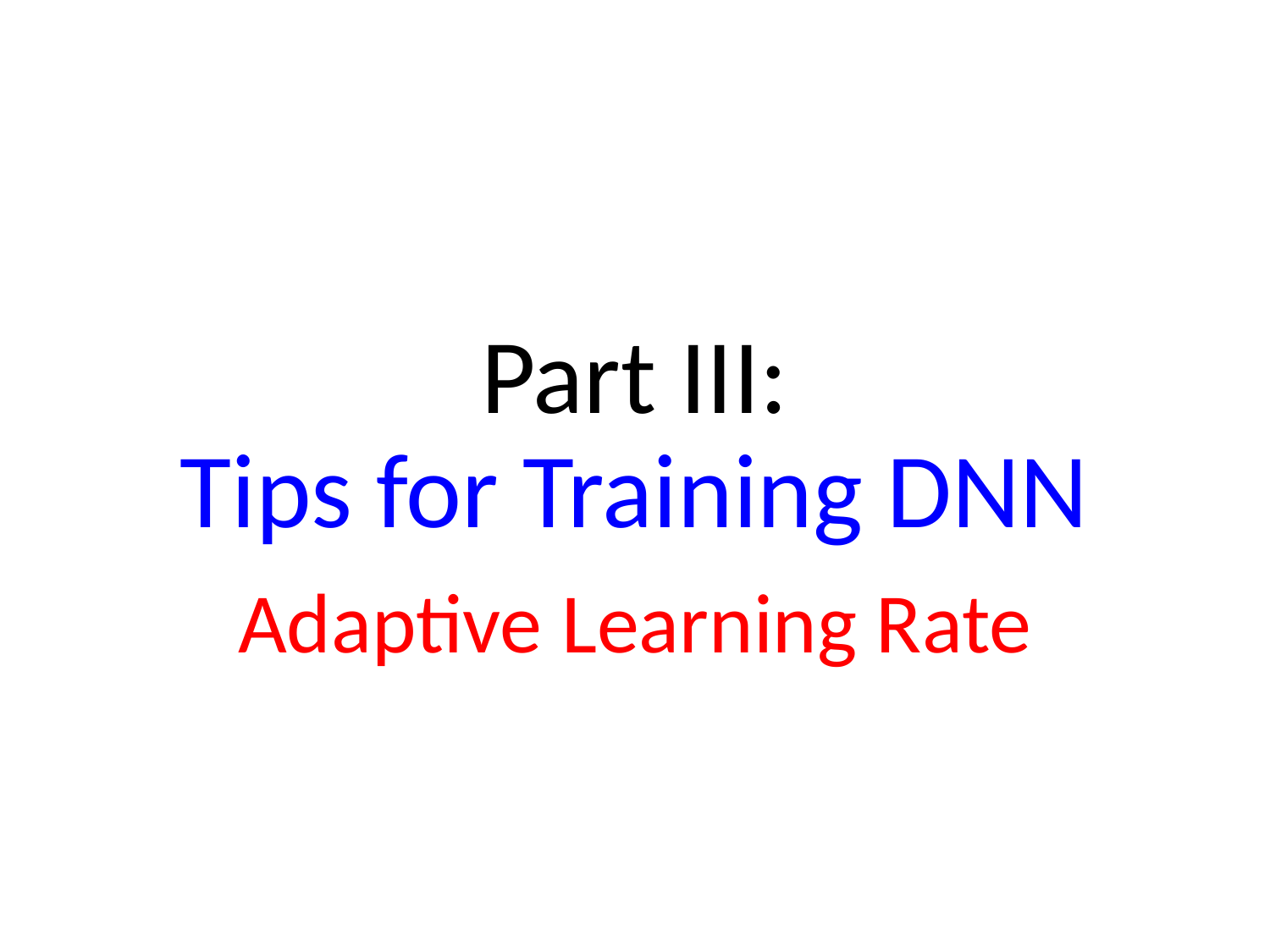

# Part III: Tips for Training DNN
Adaptive Learning Rate